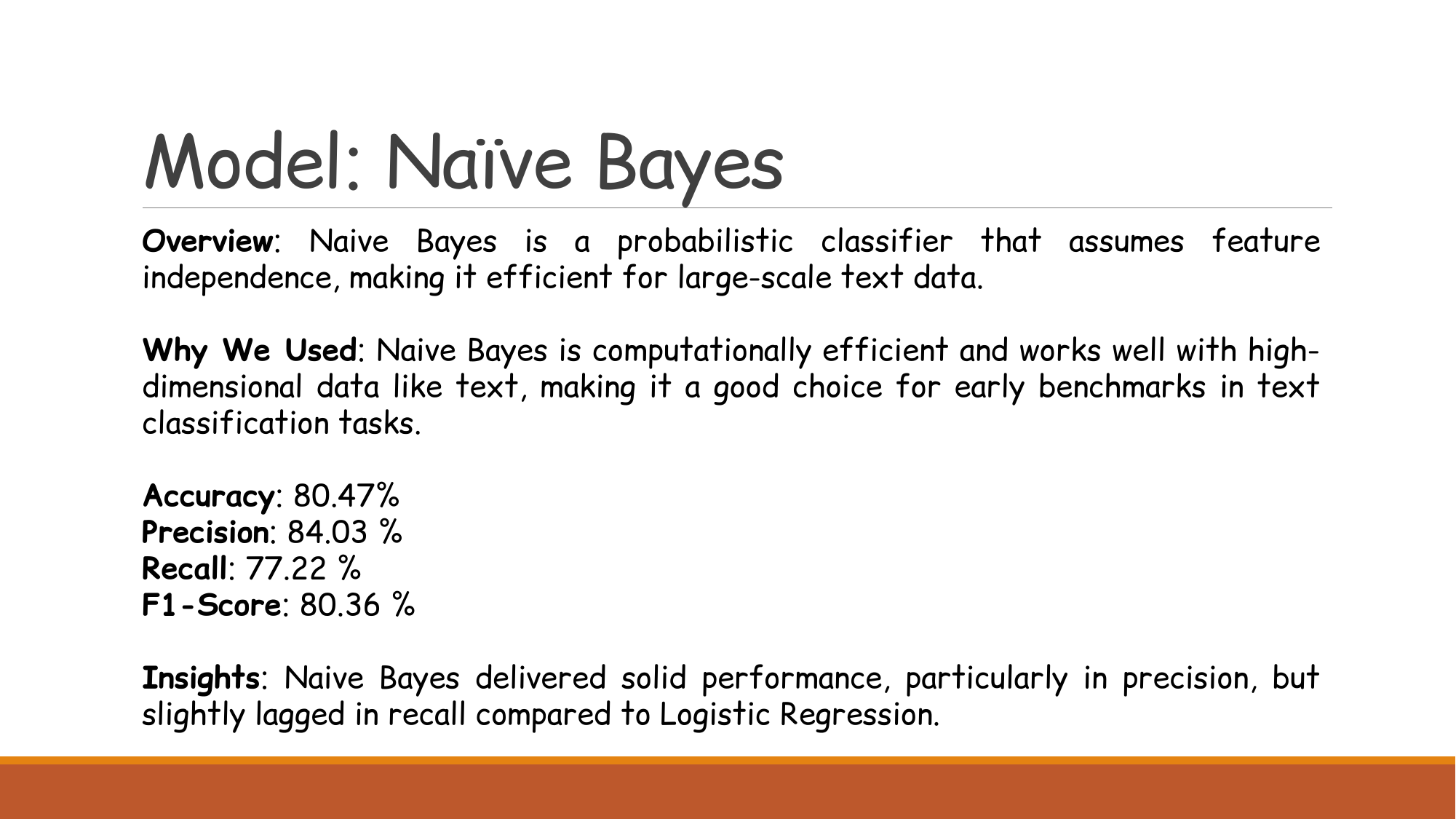

# Model: Naïve Bayes
Overview: Naive Bayes is a probabilistic classifier that assumes feature independence, making it efficient for large-scale text data.

Why We Used: Naive Bayes is computationally efficient and works well with high-dimensional data like text, making it a good choice for early benchmarks in text classification tasks.

Accuracy: 80.47%
Precision: 84.03 %
Recall: 77.22 %
F1-Score: 80.36 %

Insights: Naive Bayes delivered solid performance, particularly in precision, but slightly lagged in recall compared to Logistic Regression.